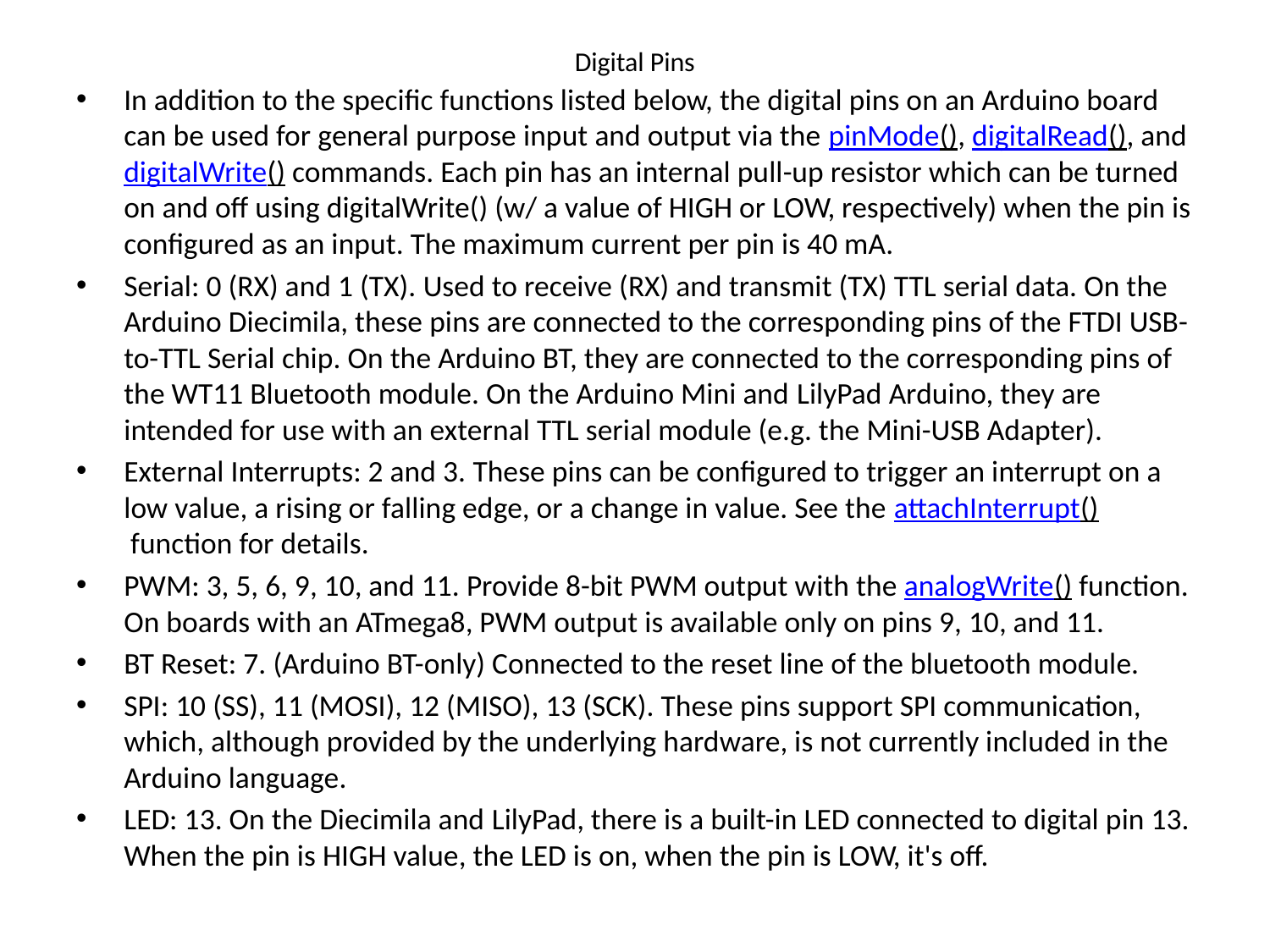

# Digital Pins
In addition to the specific functions listed below, the digital pins on an Arduino board can be used for general purpose input and output via the pinMode(), digitalRead(), and digitalWrite() commands. Each pin has an internal pull-up resistor which can be turned on and off using digitalWrite() (w/ a value of HIGH or LOW, respectively) when the pin is configured as an input. The maximum current per pin is 40 mA.
Serial: 0 (RX) and 1 (TX). Used to receive (RX) and transmit (TX) TTL serial data. On the Arduino Diecimila, these pins are connected to the corresponding pins of the FTDI USB-to-TTL Serial chip. On the Arduino BT, they are connected to the corresponding pins of the WT11 Bluetooth module. On the Arduino Mini and LilyPad Arduino, they are intended for use with an external TTL serial module (e.g. the Mini-USB Adapter).
External Interrupts: 2 and 3. These pins can be configured to trigger an interrupt on a low value, a rising or falling edge, or a change in value. See the attachInterrupt() function for details.
PWM: 3, 5, 6, 9, 10, and 11. Provide 8-bit PWM output with the analogWrite() function. On boards with an ATmega8, PWM output is available only on pins 9, 10, and 11.
BT Reset: 7. (Arduino BT-only) Connected to the reset line of the bluetooth module.
SPI: 10 (SS), 11 (MOSI), 12 (MISO), 13 (SCK). These pins support SPI communication, which, although provided by the underlying hardware, is not currently included in the Arduino language.
LED: 13. On the Diecimila and LilyPad, there is a built-in LED connected to digital pin 13. When the pin is HIGH value, the LED is on, when the pin is LOW, it's off.